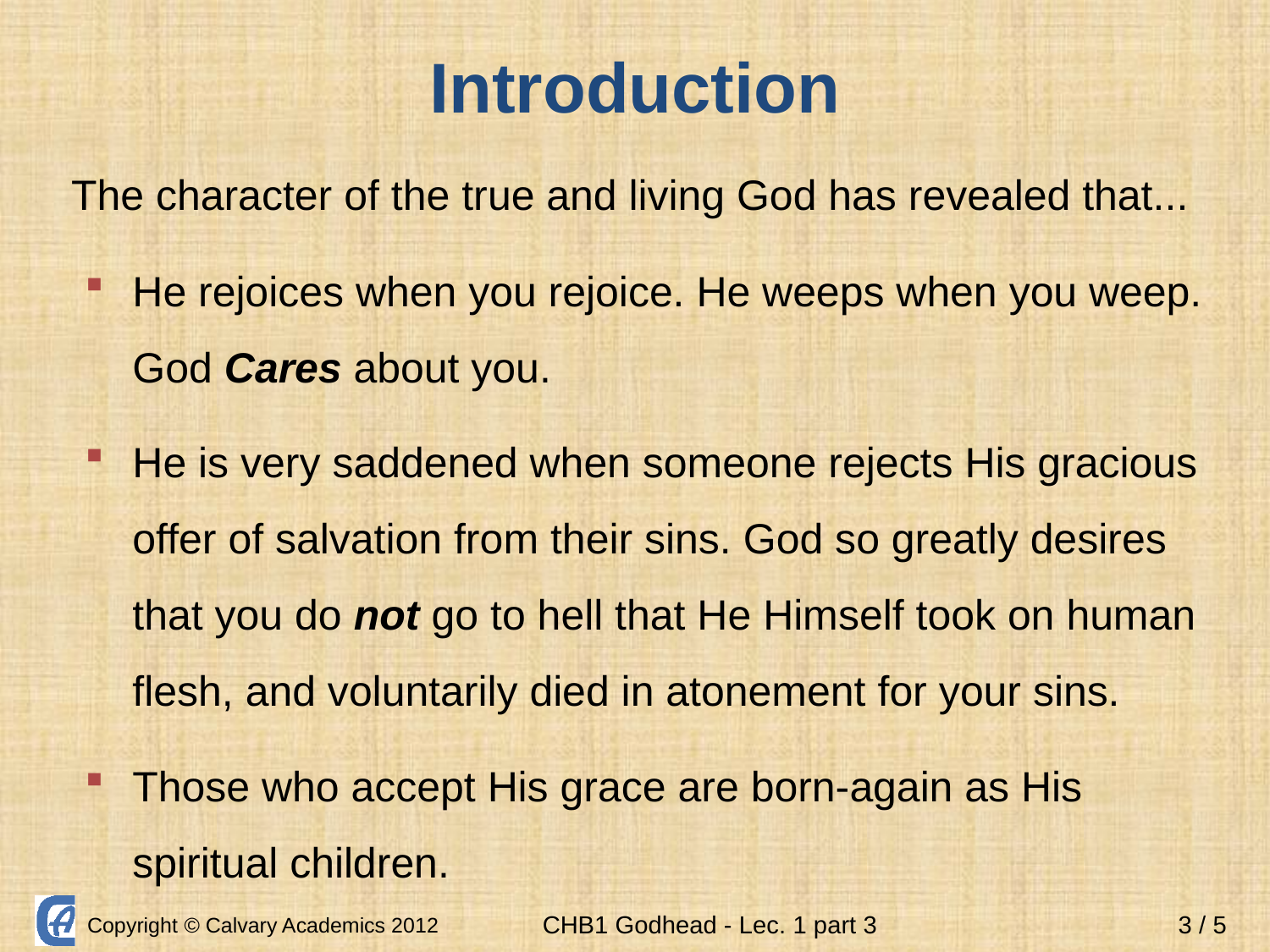

Introduction
 The character of the true and living God has revealed that...
He rejoices when you rejoice. He weeps when you weep. God Cares about you.
He is very saddened when someone rejects His gracious offer of salvation from their sins. God so greatly desires that you do not go to hell that He Himself took on human flesh, and voluntarily died in atonement for your sins.
Those who accept His grace are born-again as His spiritual children.

3 / 5